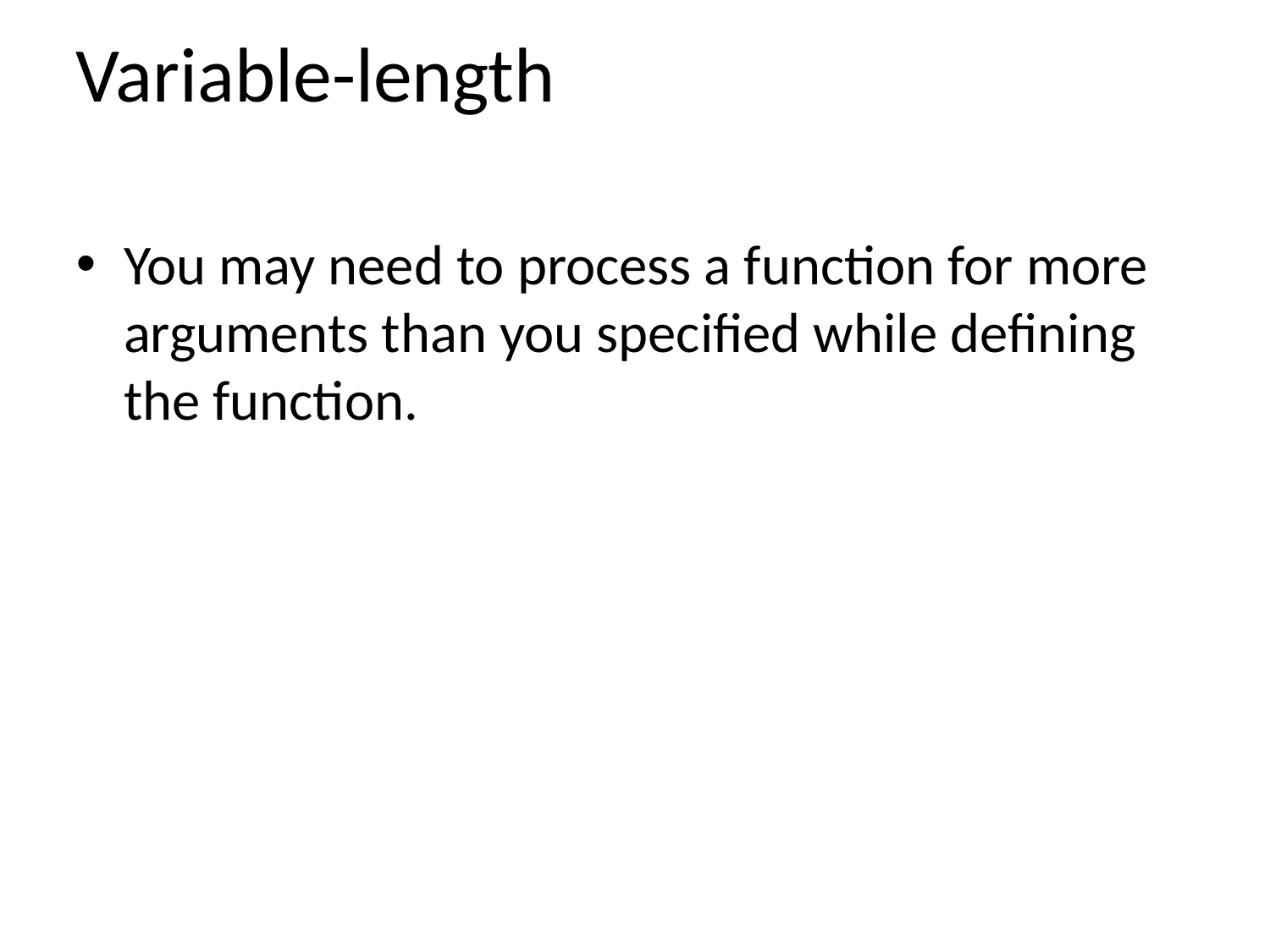

Variable-length

You may need to process a function for more arguments than you specified while defining the function.